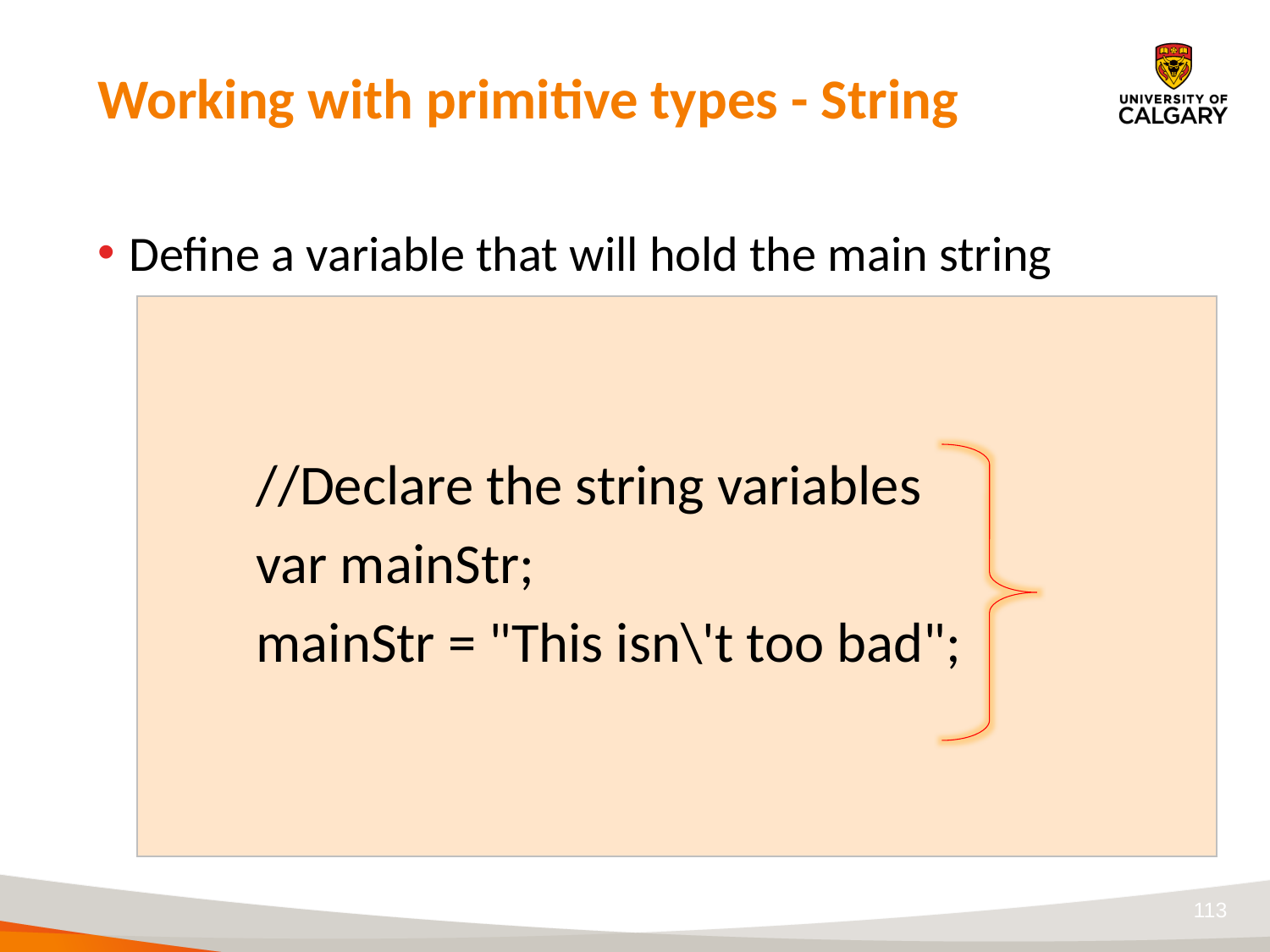

# Working with primitive types - String
Define a variable that will hold the main string

		//Declare the string variables
		var mainStr;
		mainStr = "This isn\'t too bad";

113